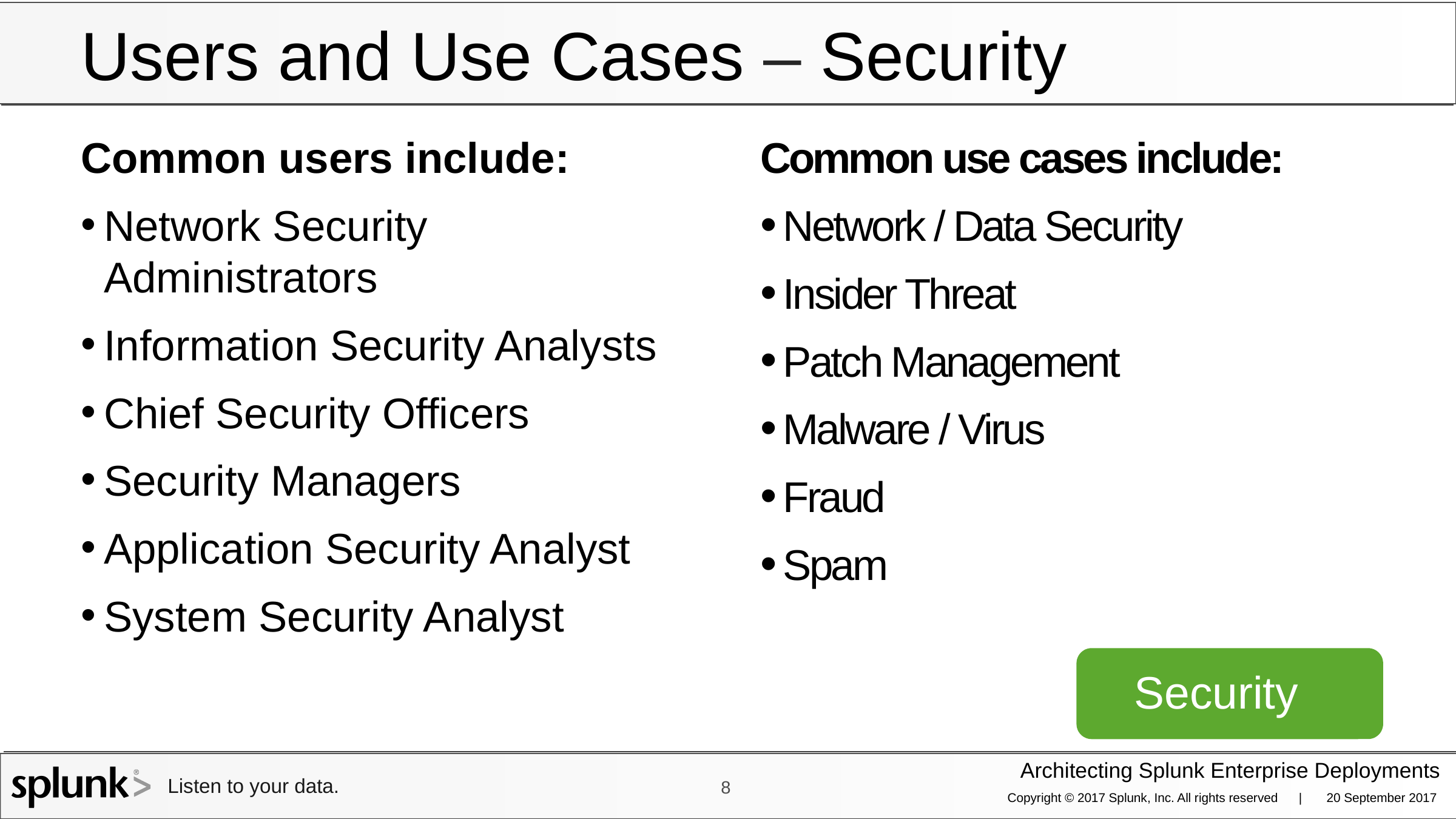

# Users and Use Cases – Security
Common users include:
Network Security Administrators
Information Security Analysts
Chief Security Officers
Security Managers
Application Security Analyst
System Security Analyst
Common use cases include:
Network / Data Security
Insider Threat
Patch Management
Malware / Virus
Fraud
Spam

Security

Security